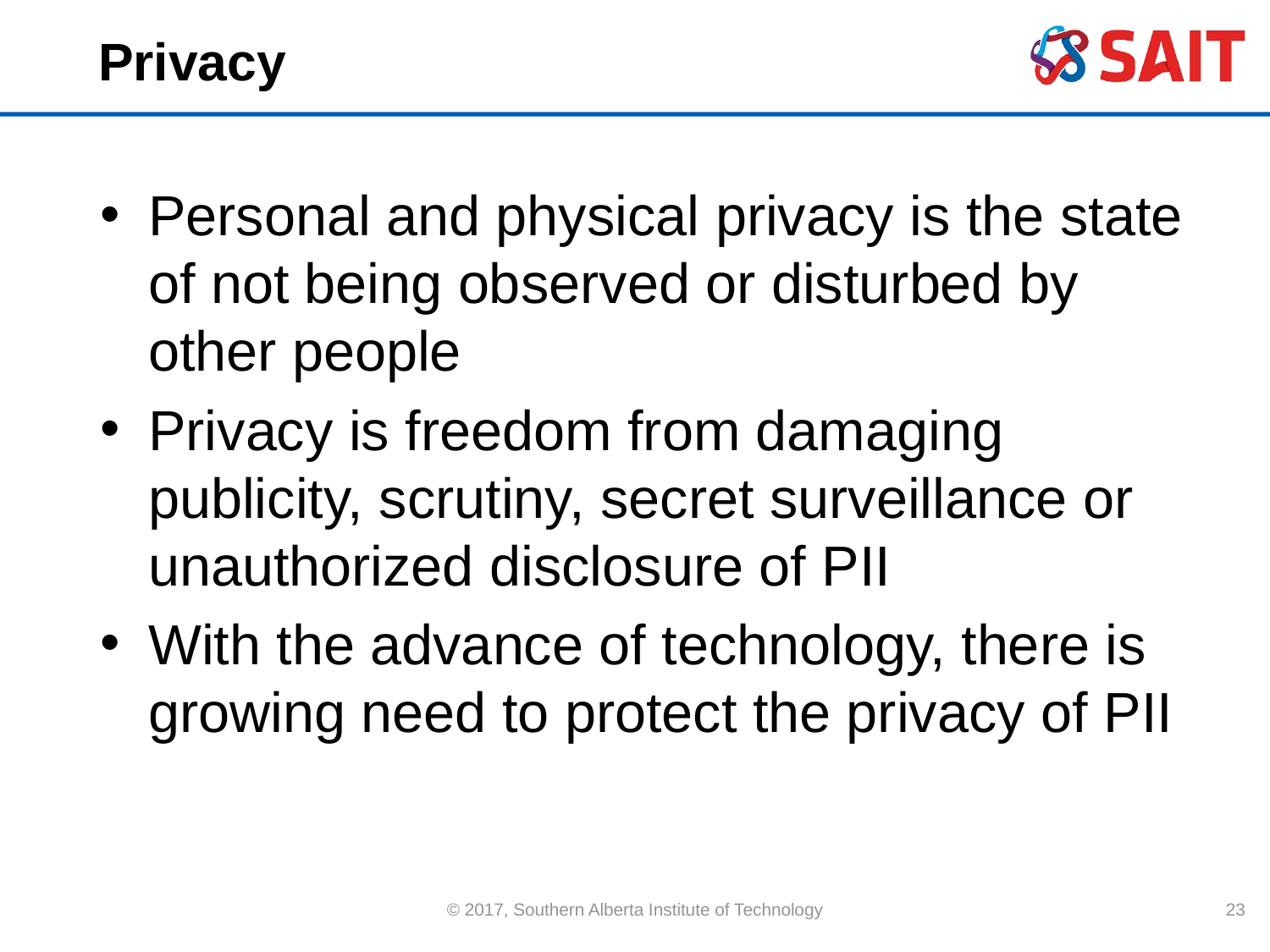

# Privacy
Personal and physical privacy is the state of not being observed or disturbed by other people
Privacy is freedom from damaging publicity, scrutiny, secret surveillance or unauthorized disclosure of PII
With the advance of technology, there is growing need to protect the privacy of PII